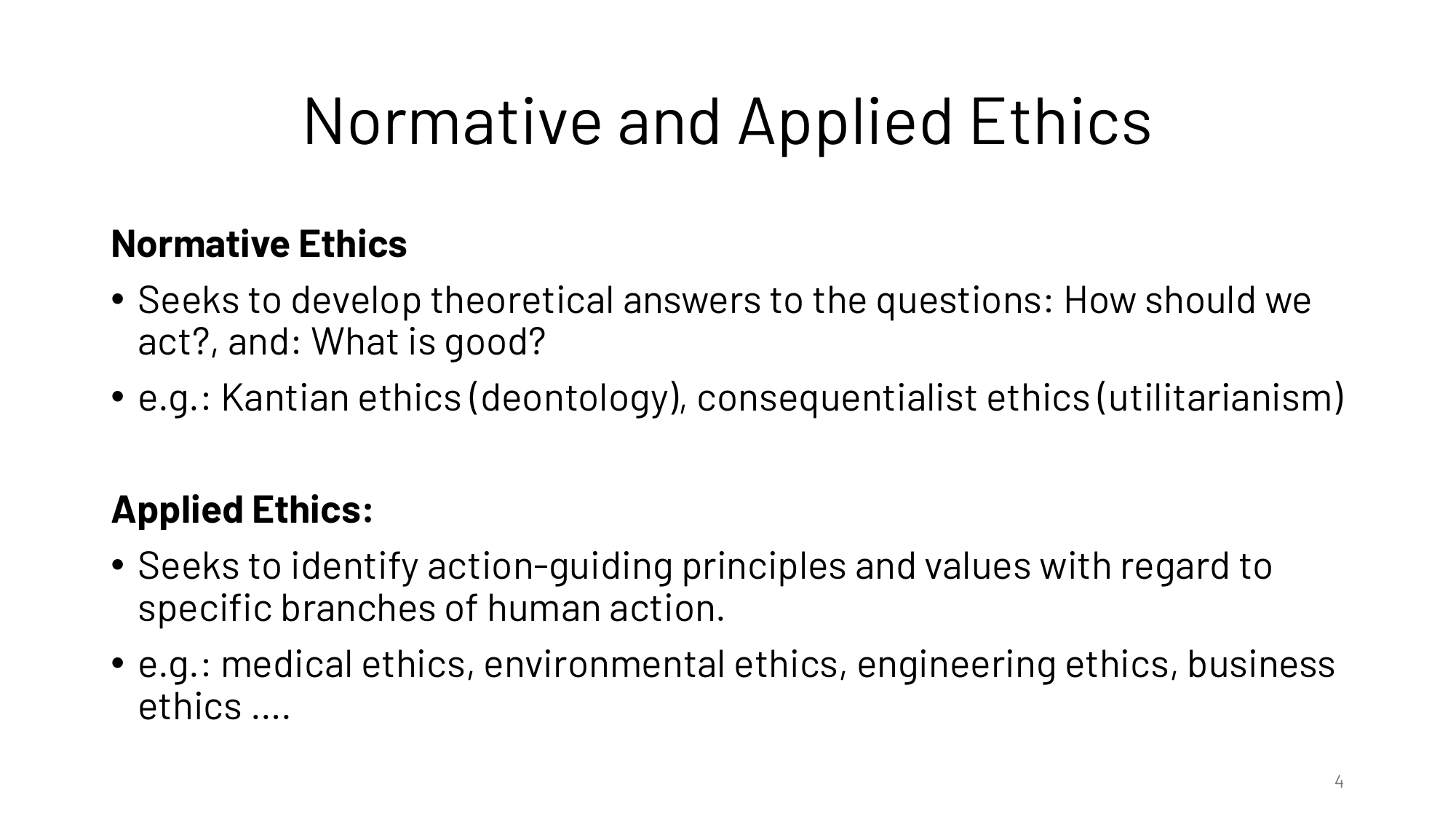

# Normative and Applied Ethics
Normative Ethics
Seeks to develop theoretical answers to the questions: How should we act?, and: What is good?
e.g.: Kantian ethics (deontology), consequentialist ethics (utilitarianism)

Applied Ethics:
Seeks to identify action-guiding principles and values with regard to specific branches of human action.
e.g.: medical ethics, environmental ethics, engineering ethics, business ethics ….
4